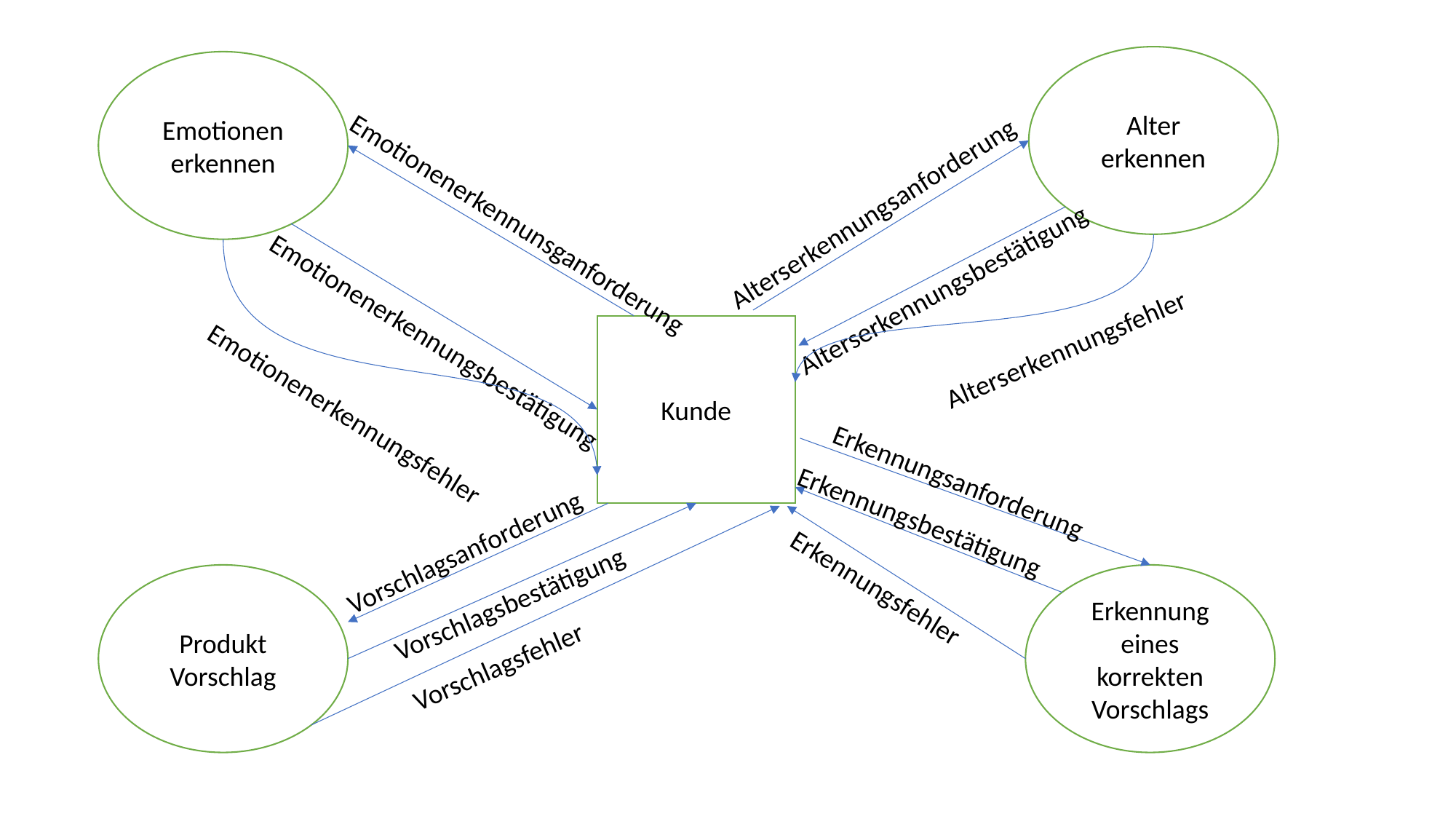

Alter erkennen
Emotionen erkennen
Alterserkennungsanforderung
Emotionenerkennunsganforderung
Alterserkennungsbestätigung
Alterserkennungsfehler
Kunde
Emotionenerkennungsbestätigung
Emotionenerkennungsfehler
Erkennungsanforderung
Vorschlagsanforderung
Erkennungsbestätigung
Vorschlagsbestätigung
Produkt Vorschlag
Erkennung eines korrekten Vorschlags
Vorschlagsfehler
Erkennungsfehler